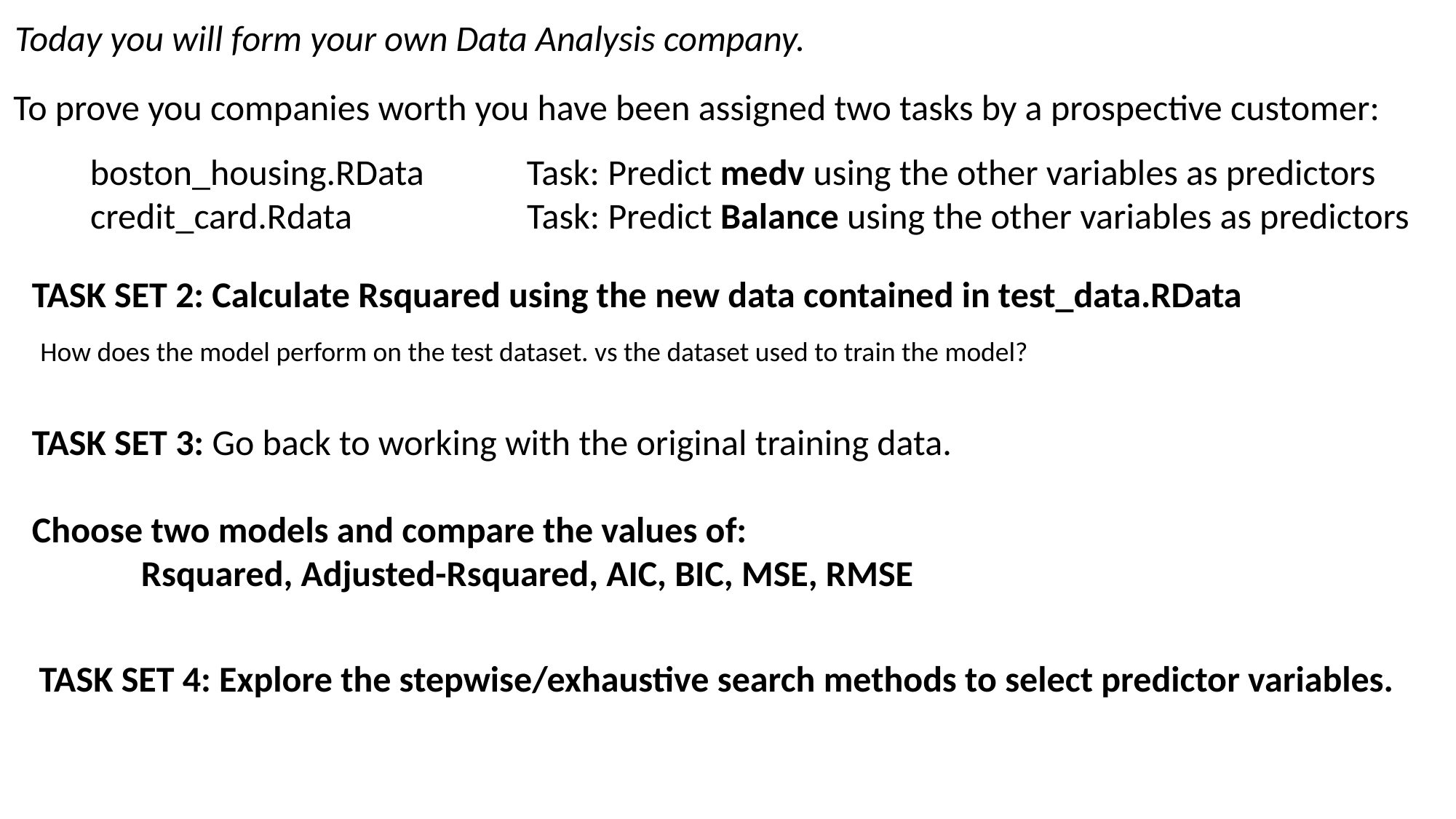

Today you will form your own Data Analysis company.
To prove you companies worth you have been assigned two tasks by a prospective customer:
boston_housing.RData 	Task: Predict medv using the other variables as predictors
credit_card.Rdata		Task: Predict Balance using the other variables as predictors

TASK SET 2: Calculate Rsquared using the new data contained in test_data.RData

How does the model perform on the test dataset. vs the dataset used to train the model?
TASK SET 3: Go back to working with the original training data.

Choose two models and compare the values of:
	Rsquared, Adjusted-Rsquared, AIC, BIC, MSE, RMSE

TASK SET 4: Explore the stepwise/exhaustive search methods to select predictor variables.